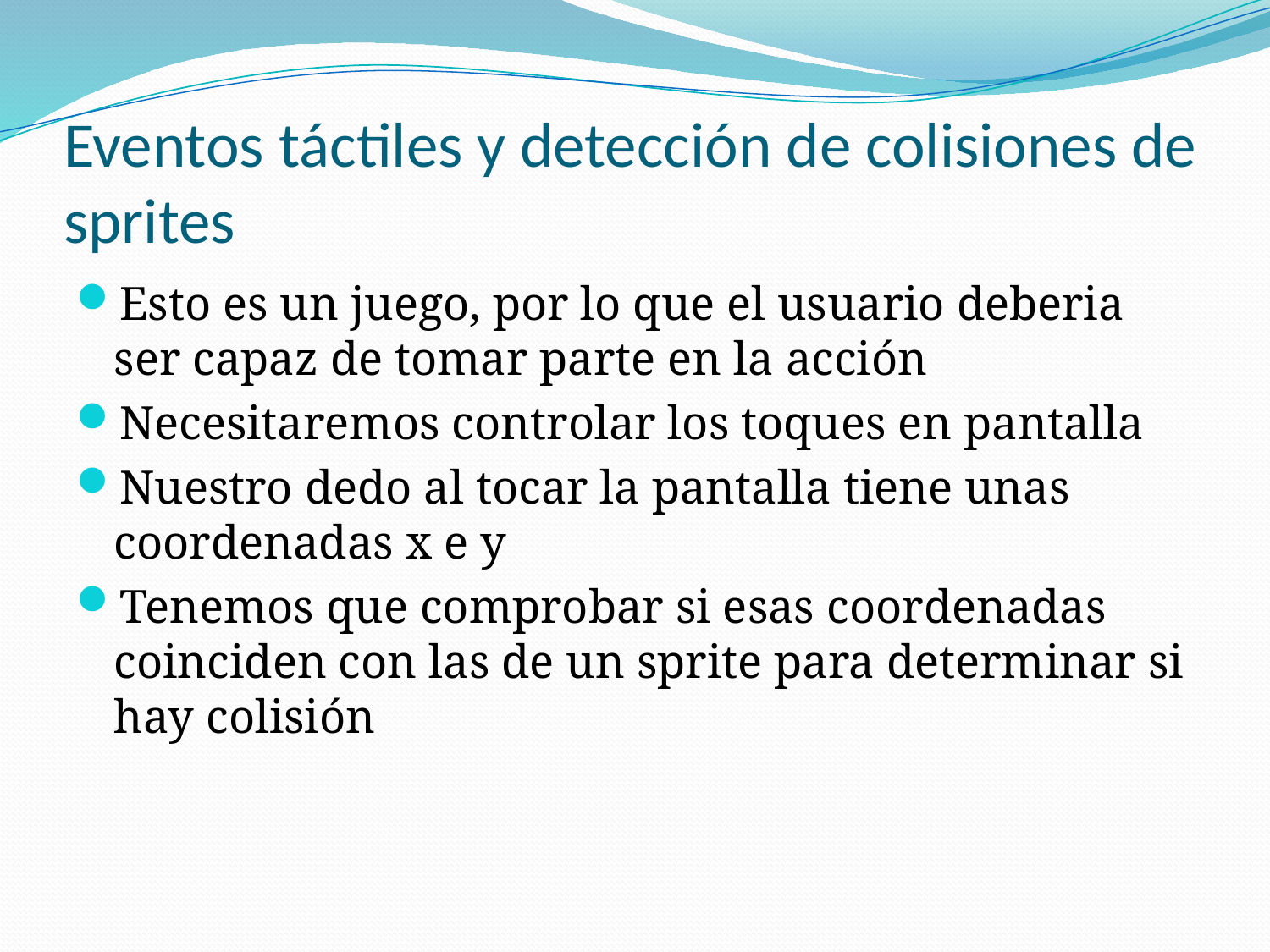

# Eventos táctiles y detección de colisiones de sprites
Esto es un juego, por lo que el usuario deberia ser capaz de tomar parte en la acción
Necesitaremos controlar los toques en pantalla
Nuestro dedo al tocar la pantalla tiene unas coordenadas x e y
Tenemos que comprobar si esas coordenadas coinciden con las de un sprite para determinar si hay colisión